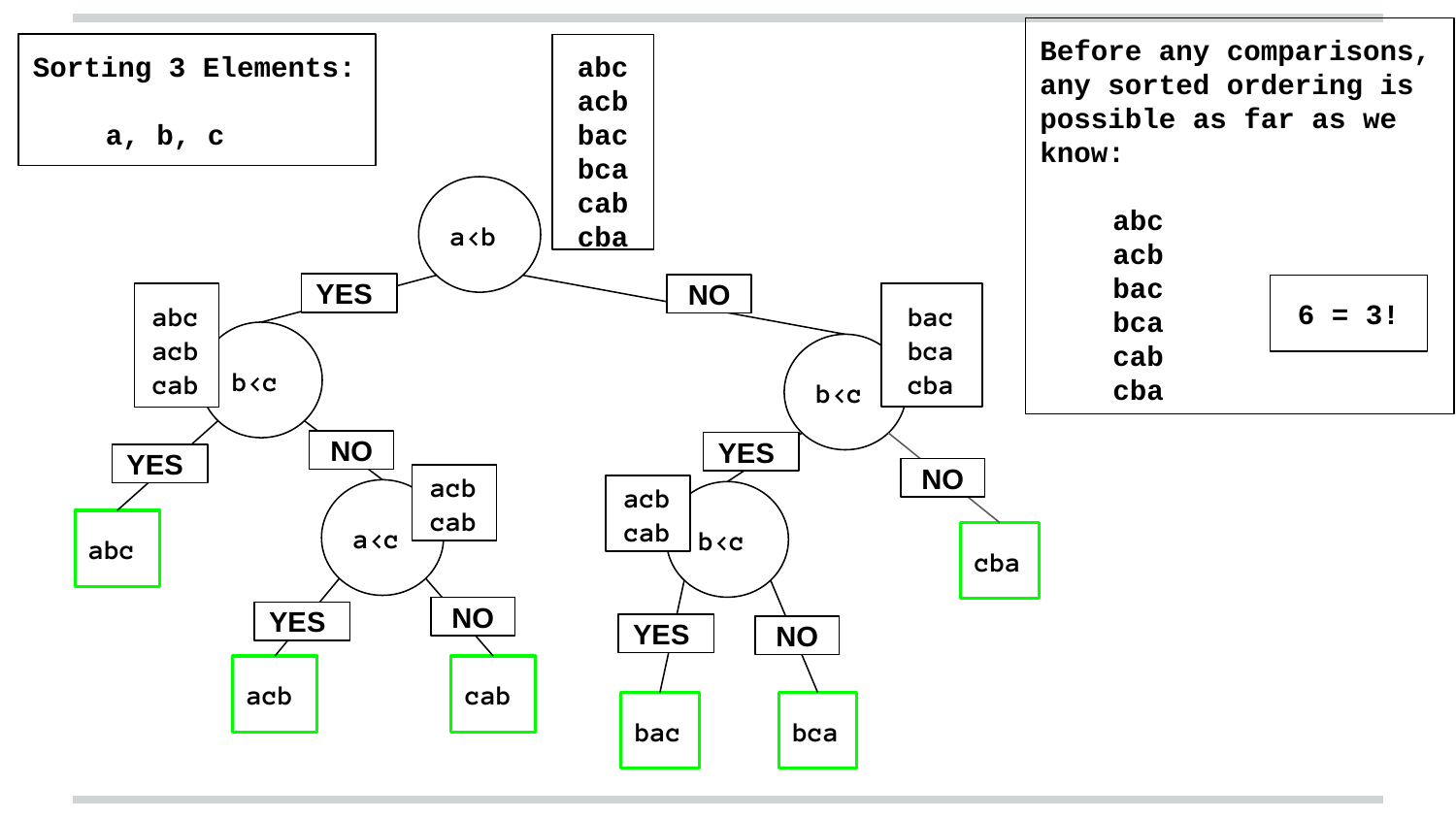

Before any comparisons, any sorted ordering is possible as far as we know:

abc
acb
bac
bca
cab
cba

Sorting 3 Elements:

a, b, c
abc
acb
bac
bca
cab
cba
a<b
YES
NO
6 = 3!
bac
bca
cba

abc
acb
cab

b<c
b<c
NO
YES
YES
NO
acb
cab
acb
cab
a<c
b<c
abc
cba
NO
YES
YES
NO
acb
cab
bac
bca